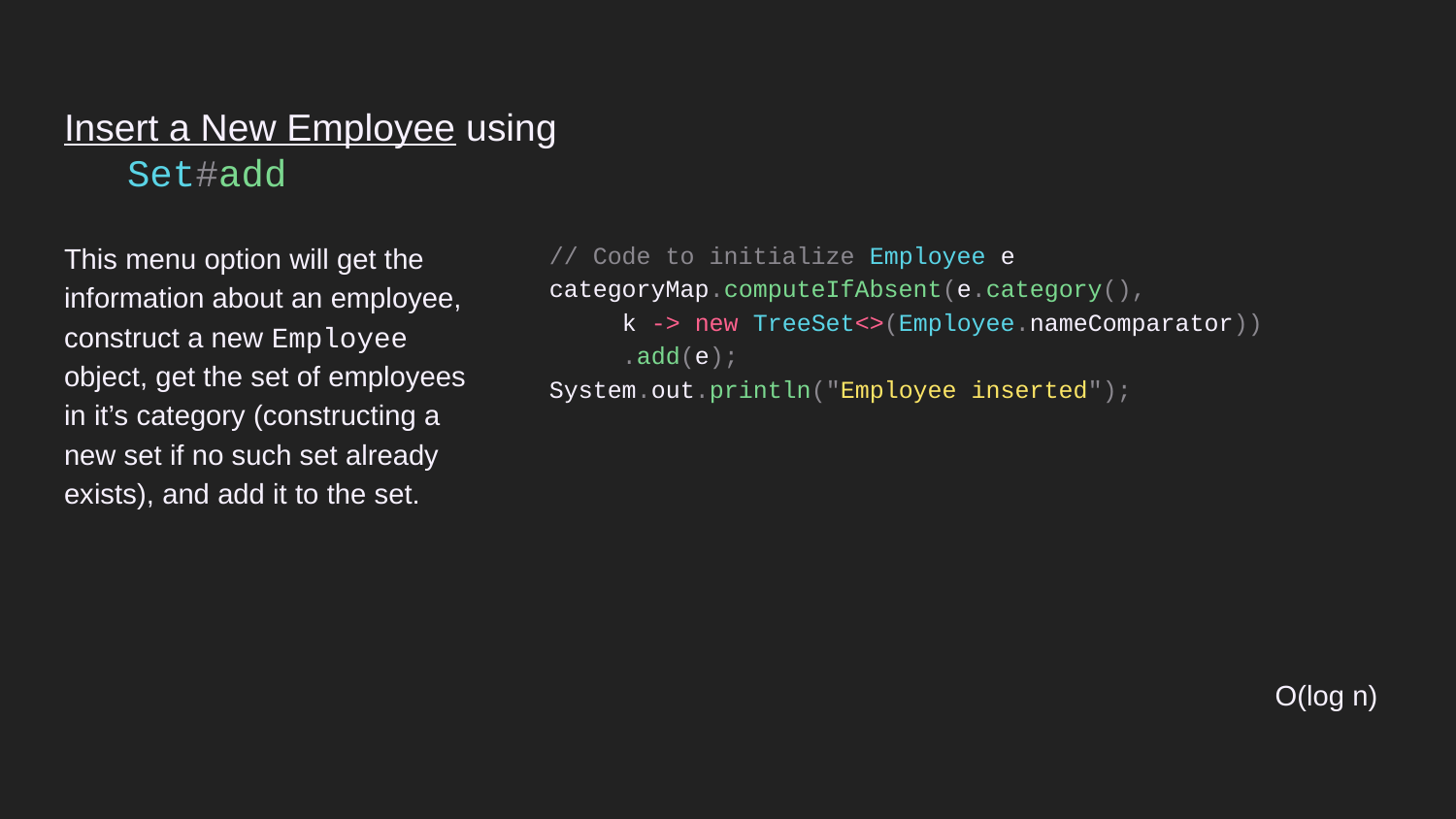

# Insert a New Employee using Set#add
This menu option will get the information about an employee, construct a new Employee object, get the set of employees in it’s category (constructing a new set if no such set already exists), and add it to the set.
// Code to initialize Employee e
categoryMap.computeIfAbsent(e.category(),
k -> new TreeSet<>(Employee.nameComparator))
.add(e);
System.out.println("Employee inserted");
O(log n)